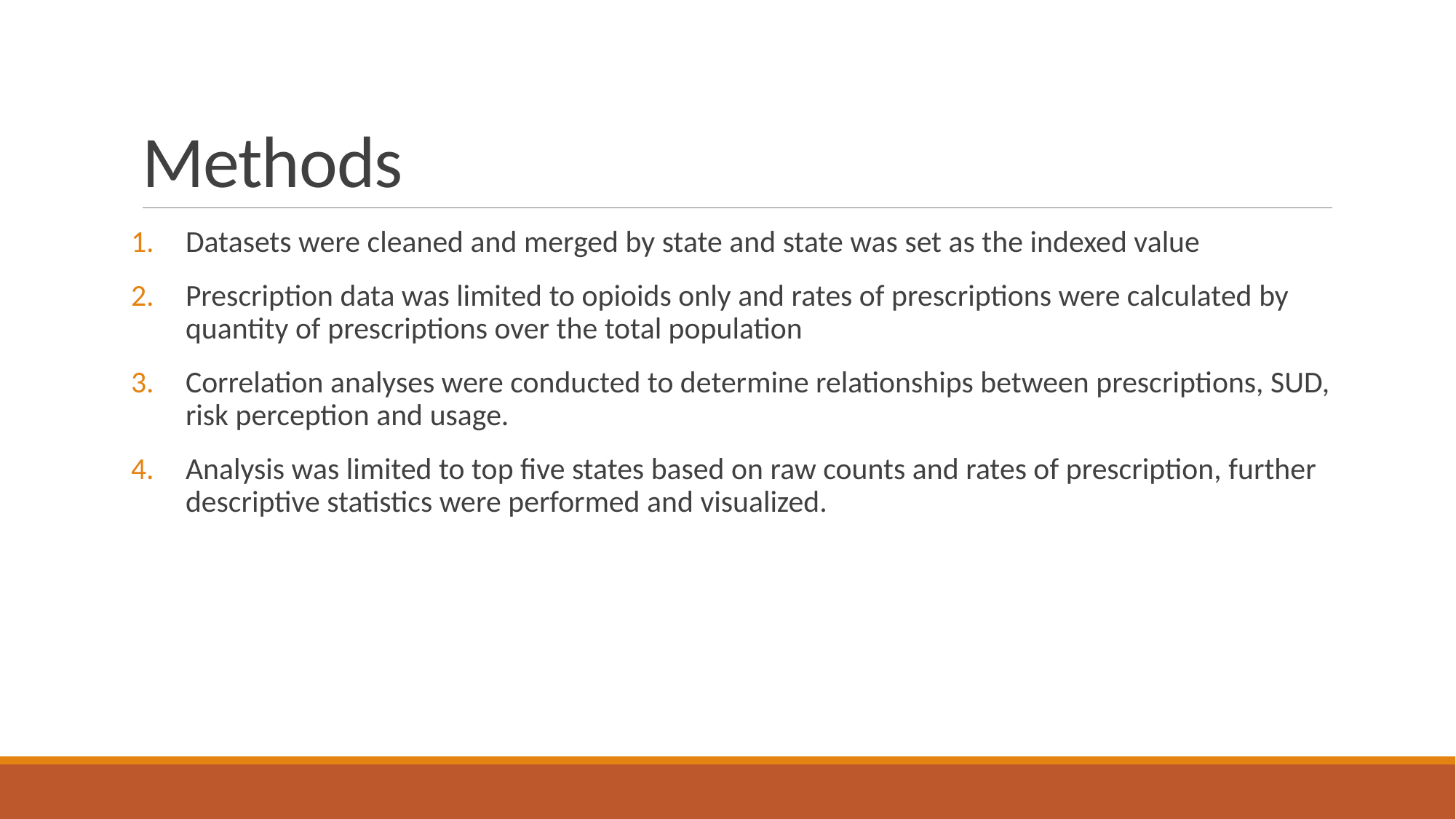

# Methods
Datasets were cleaned and merged by state and state was set as the indexed value
Prescription data was limited to opioids only and rates of prescriptions were calculated by quantity of prescriptions over the total population
Correlation analyses were conducted to determine relationships between prescriptions, SUD, risk perception and usage.
Analysis was limited to top five states based on raw counts and rates of prescription, further descriptive statistics were performed and visualized.